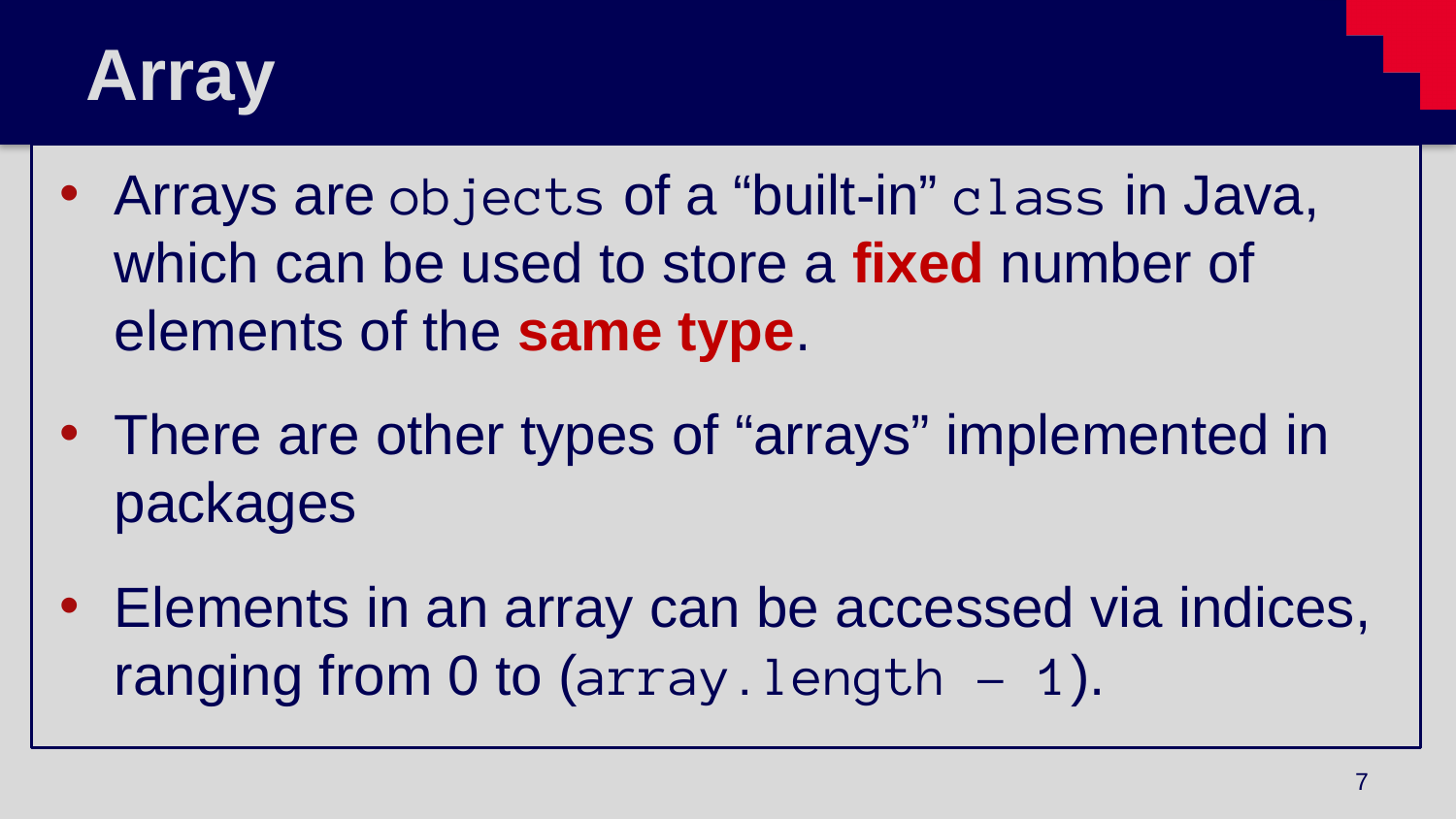

# Array
Arrays are objects of a “built-in” class in Java, which can be used to store a fixed number of elements of the same type.
There are other types of “arrays” implemented in packages
Elements in an array can be accessed via indices, ranging from 0 to (array.length – 1).
7